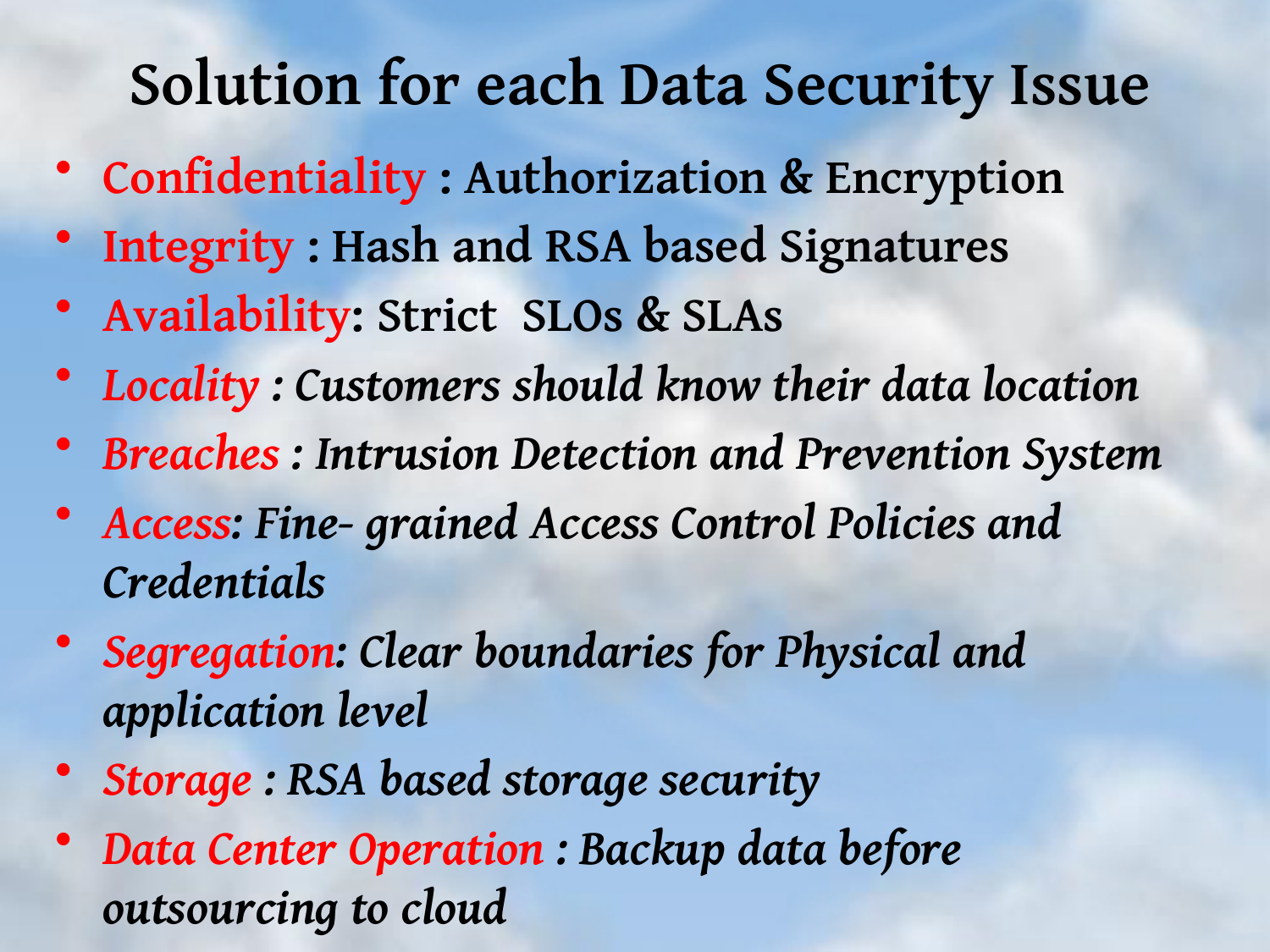

# Solution for each Data Security Issue
Confidentiality : Authorization & Encryption
Integrity : Hash and RSA based Signatures
Availability: Strict  SLOs & SLAs
Locality : Customers should know their data location
Breaches : Intrusion Detection and Prevention System
Access: Fine- grained Access Control Policies and Credentials
Segregation: Clear boundaries for Physical and application level
Storage : RSA based storage security
Data Center Operation : Backup data before outsourcing to cloud